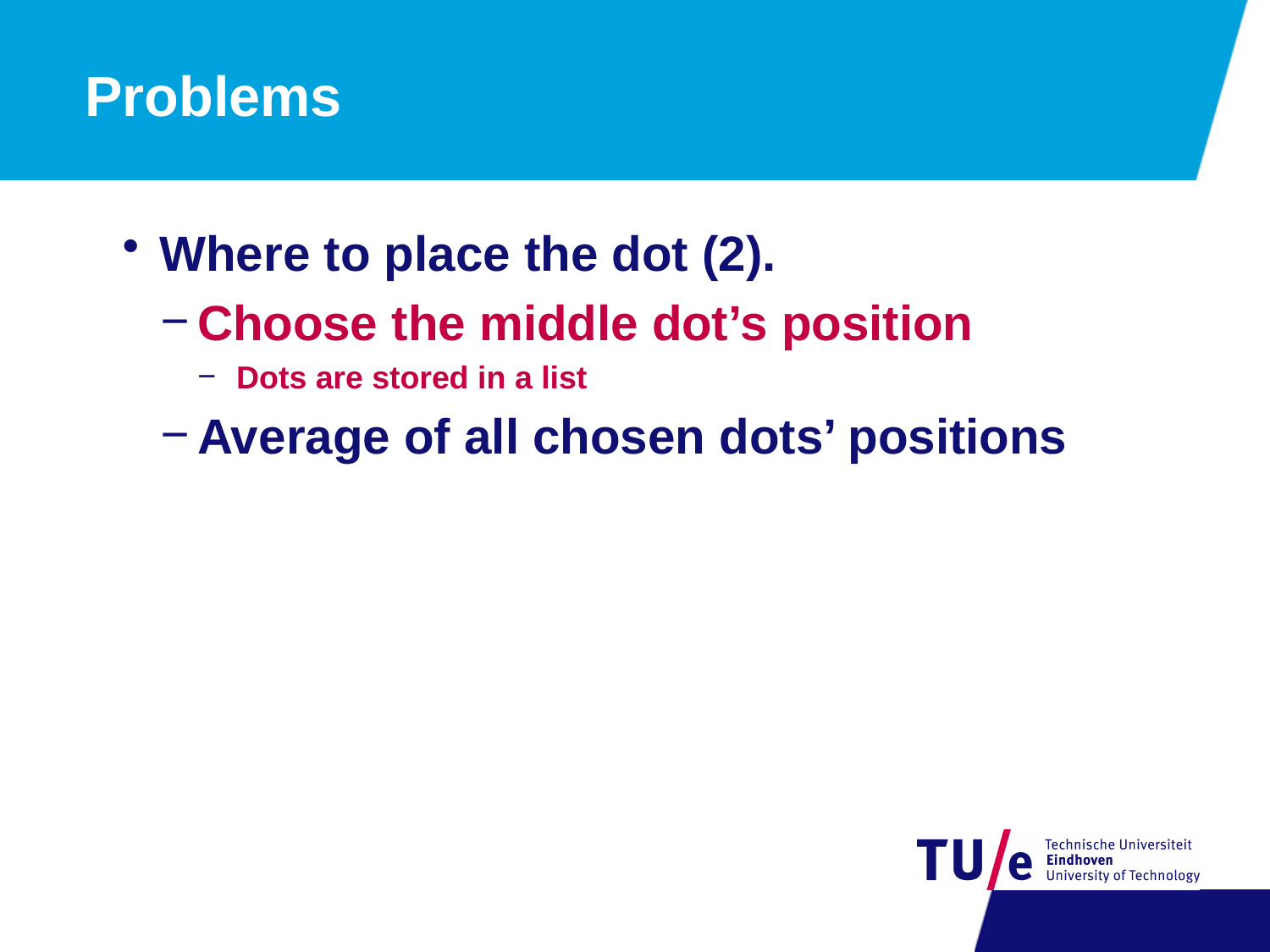

# Problems
Where to place the dot (2).
Choose the middle dot’s position
Dots are stored in a list
Average of all chosen dots’ positions